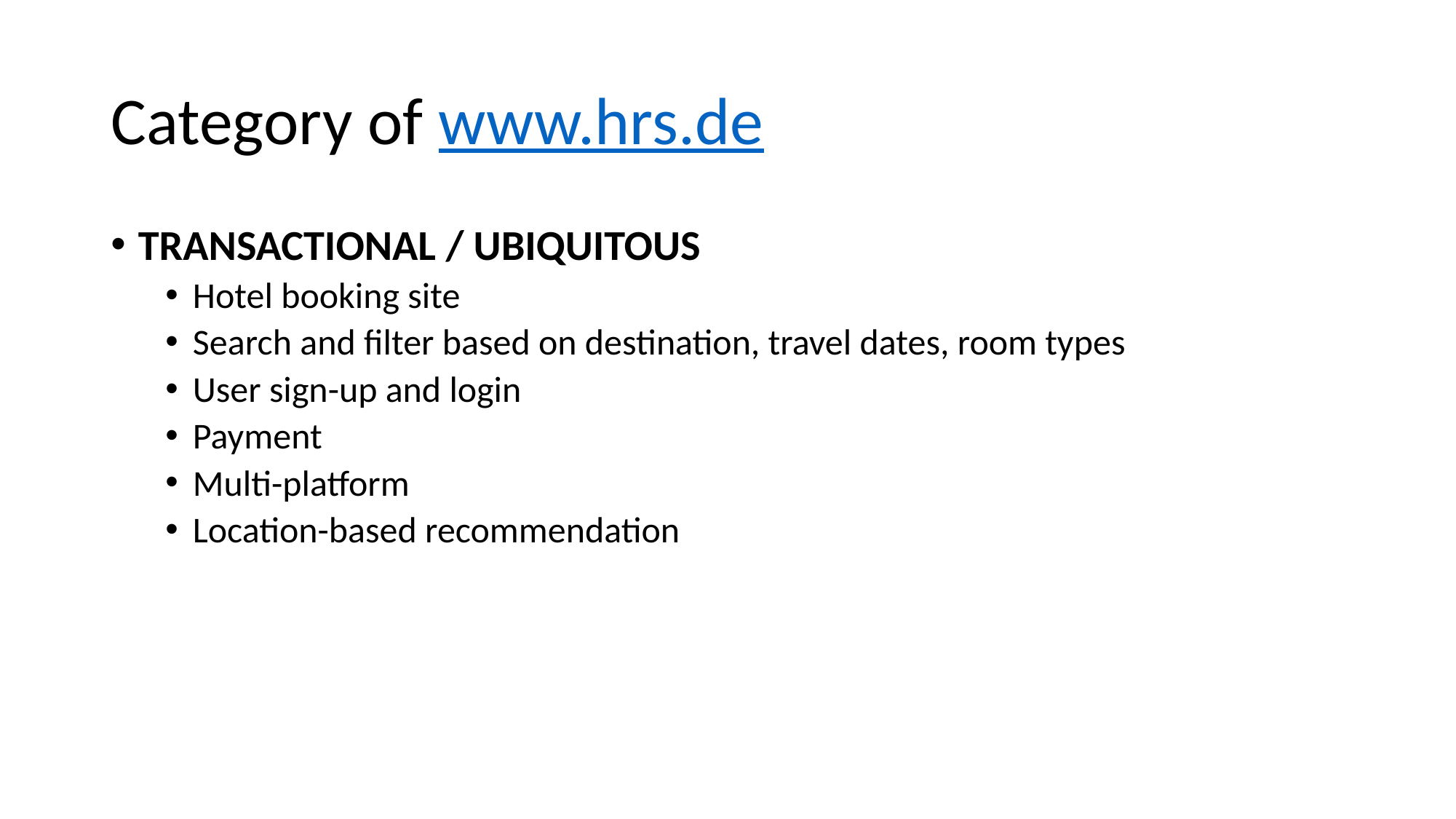

# Category of www.hrs.de
TRANSACTIONAL / UBIQUITOUS
Hotel booking site
Search and filter based on destination, travel dates, room types
User sign-up and login
Payment
Multi-platform
Location-based recommendation